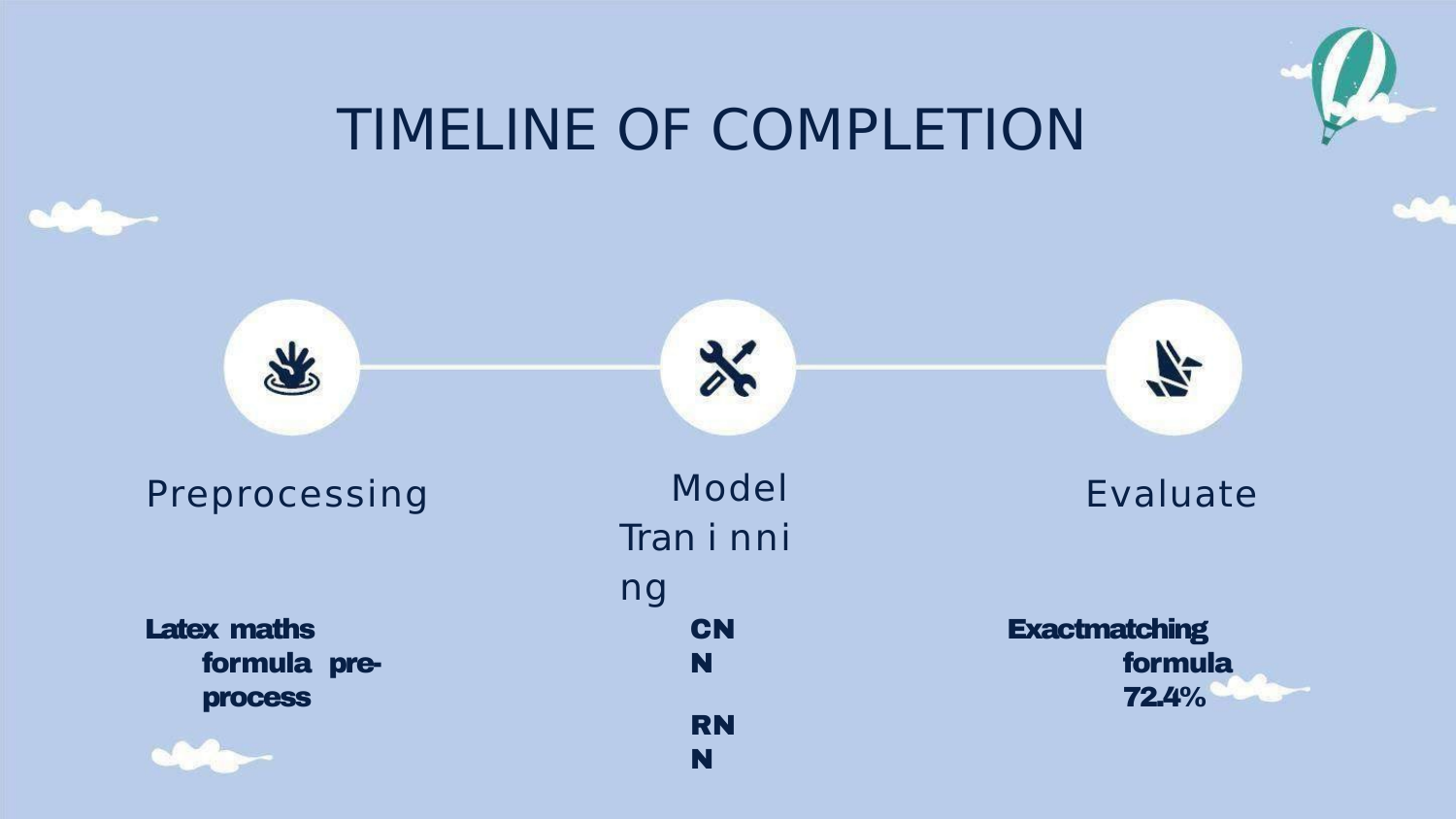

# TIMELINE OF COMPLETION
Model  Tran i nni ng
Preprocessing
Evaluate
Latex maths formula  pre-process
CNN
RNN
Exactmatching formula  72.4%